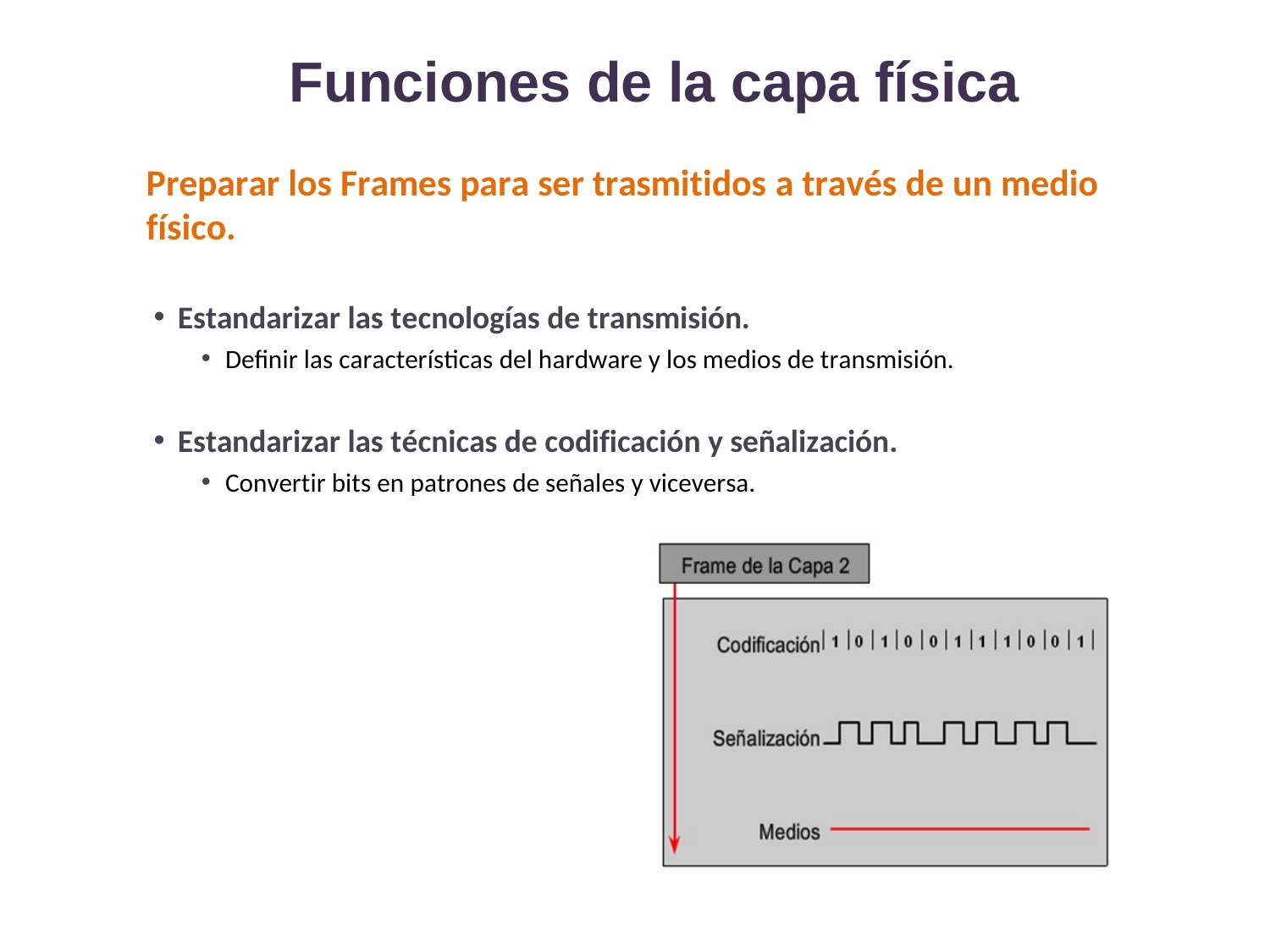

Funciones de la capa física
Preparar los Frames para ser trasmitidos a través de un medio físico.

Estandarizar las tecnologías de transmisión.
Definir las características del hardware y los medios de transmisión.

Estandarizar las técnicas de codificación y señalización.
Convertir bits en patrones de señales y viceversa.